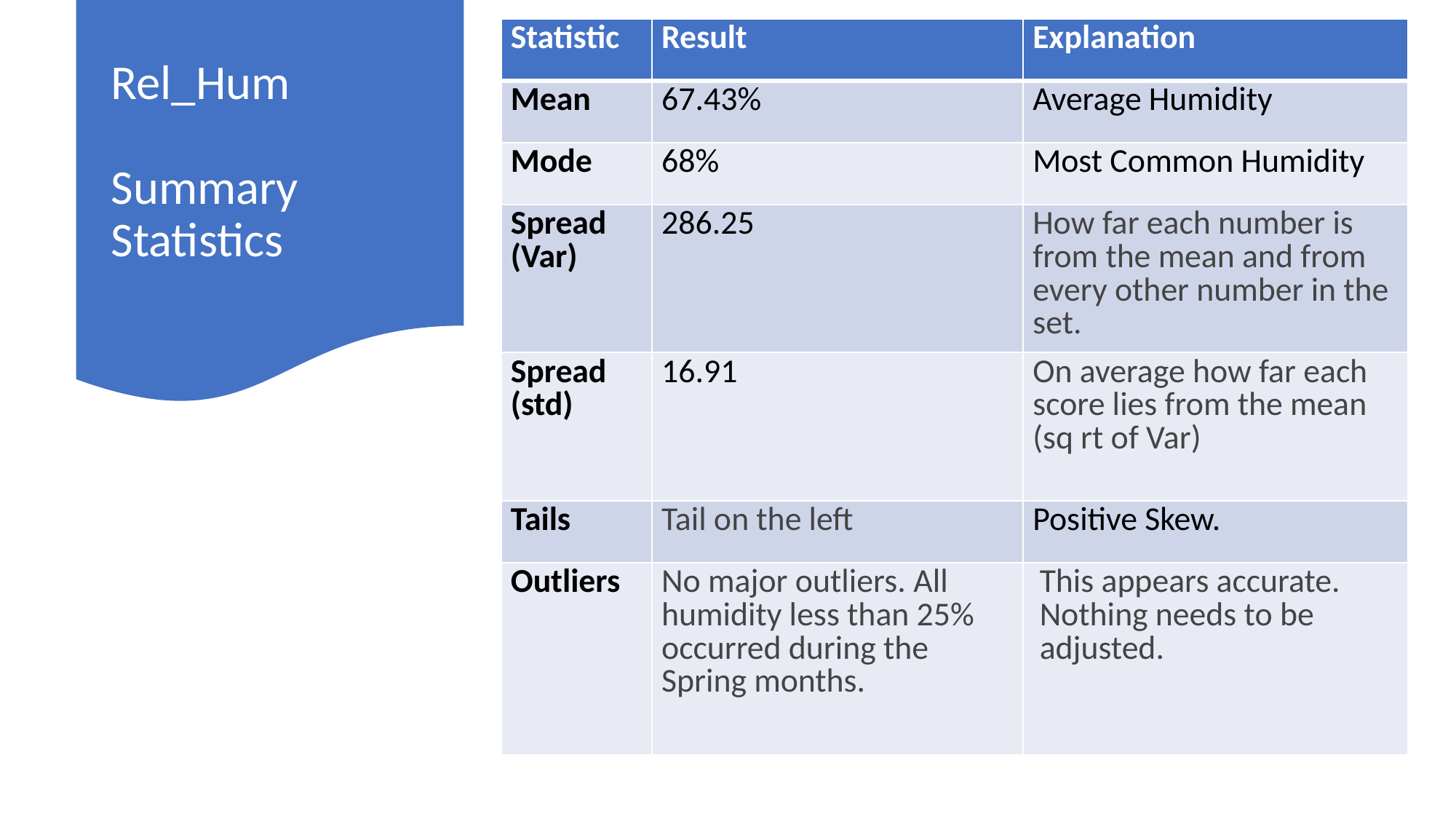

| Statistic | Result | Explanation |
| --- | --- | --- |
| Mean | 67.43% | Average Humidity |
| Mode | 68% | Most Common Humidity |
| Spread (Var) | 286.25 | How far each number is from the mean and from every other number in the set. |
| Spread (std) | 16.91 | On average how far each score lies from the mean (sq rt of Var) |
| Tails | Tail on the left | Positive Skew. |
| Outliers | No major outliers. All humidity less than 25% occurred during the Spring months. | This appears accurate.  Nothing needs to be adjusted. |
# Rel_Hum Summary Statistics